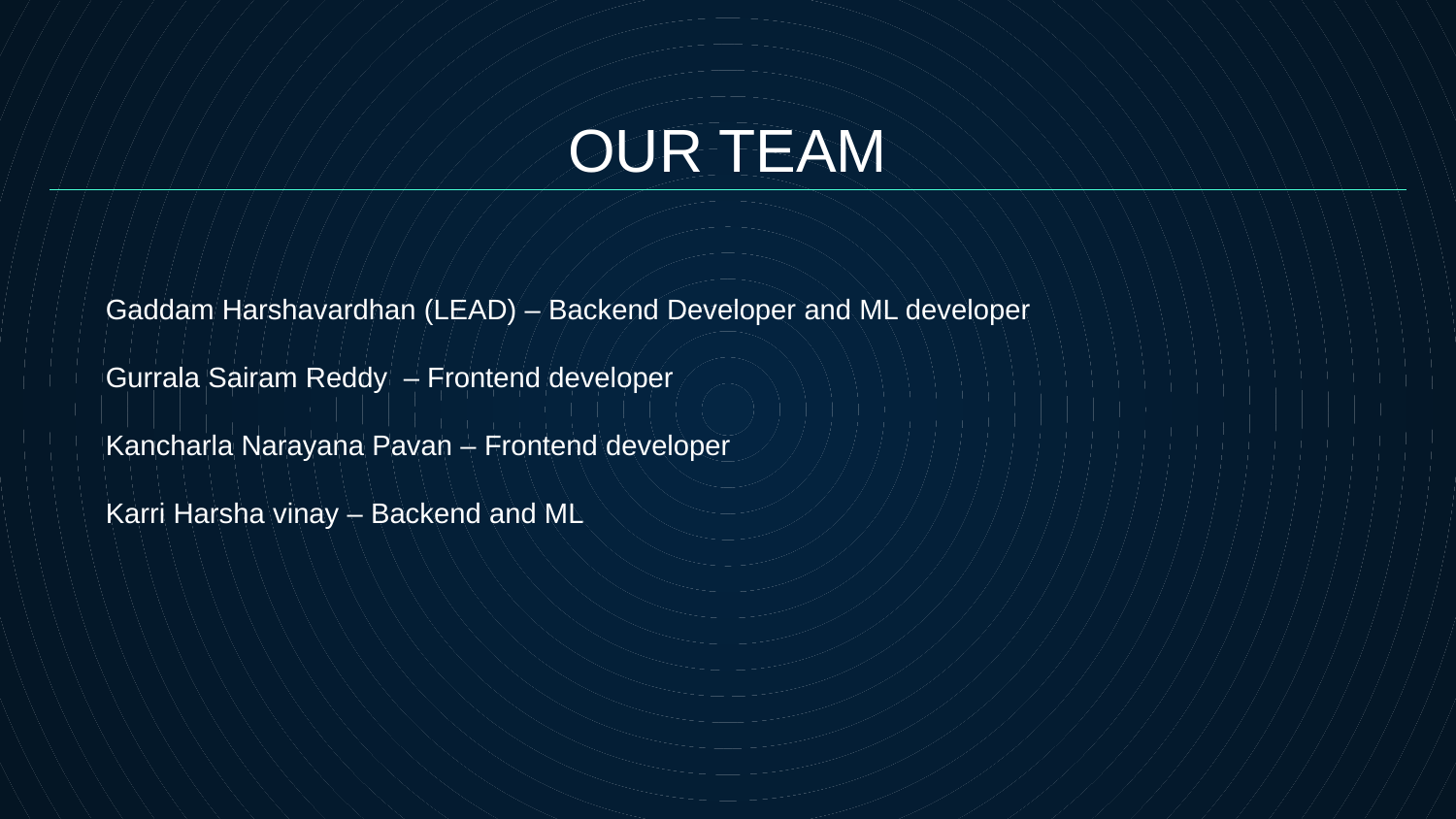

# OUR TEAM
Gaddam Harshavardhan (LEAD) – Backend Developer and ML developer

Gurrala Sairam Reddy  – Frontend developer

Kancharla Narayana Pavan – Frontend developer

Karri Harsha vinay – Backend and ML